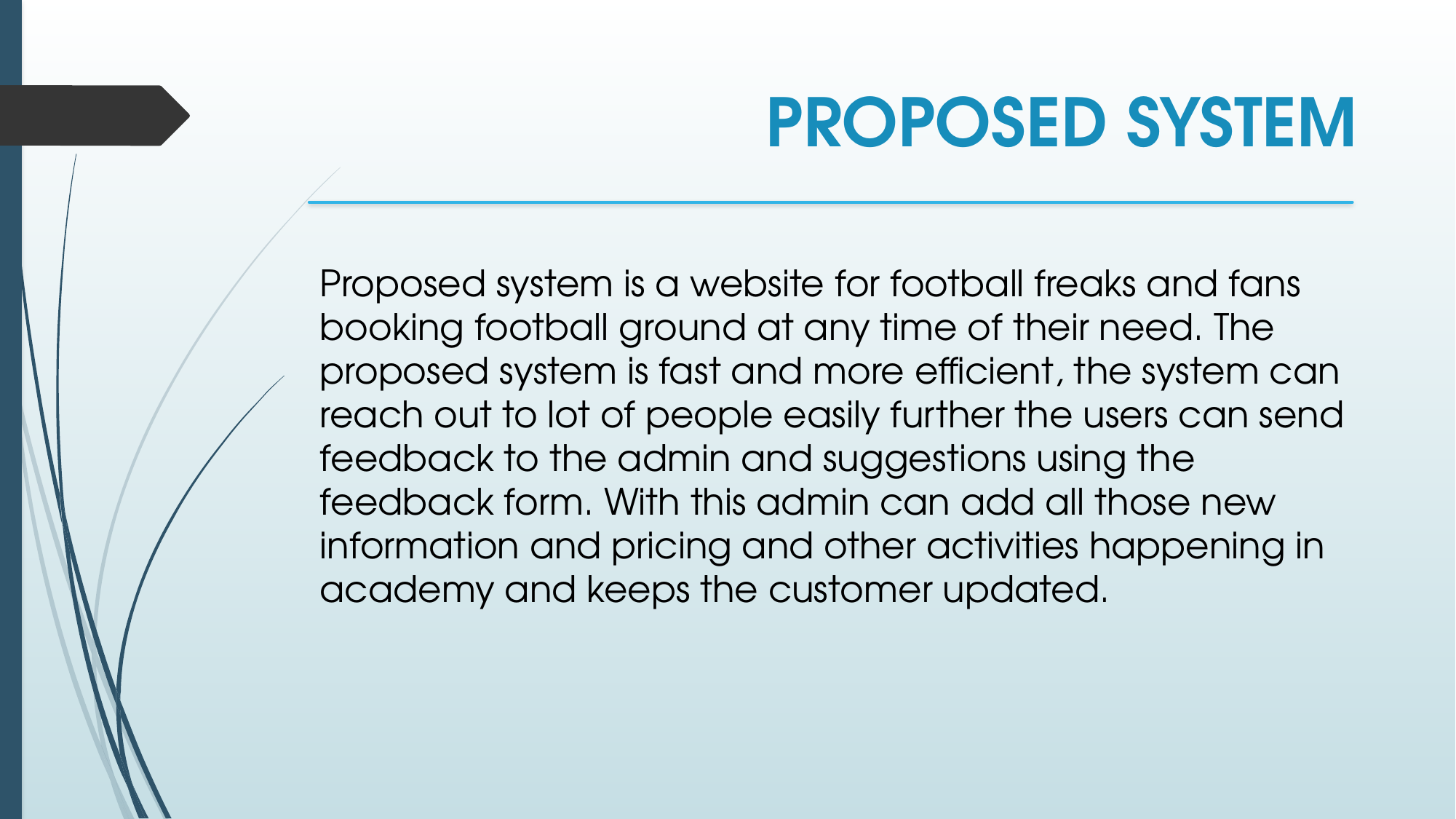

# PROPOSED SYSTEM
Proposed system is a website for football freaks and fans booking football ground at any time of their need. The proposed system is fast and more efficient, the system can reach out to lot of people easily further the users can send feedback to the admin and suggestions using the feedback form. With this admin can add all those new information and pricing and other activities happening in academy and keeps the customer updated.